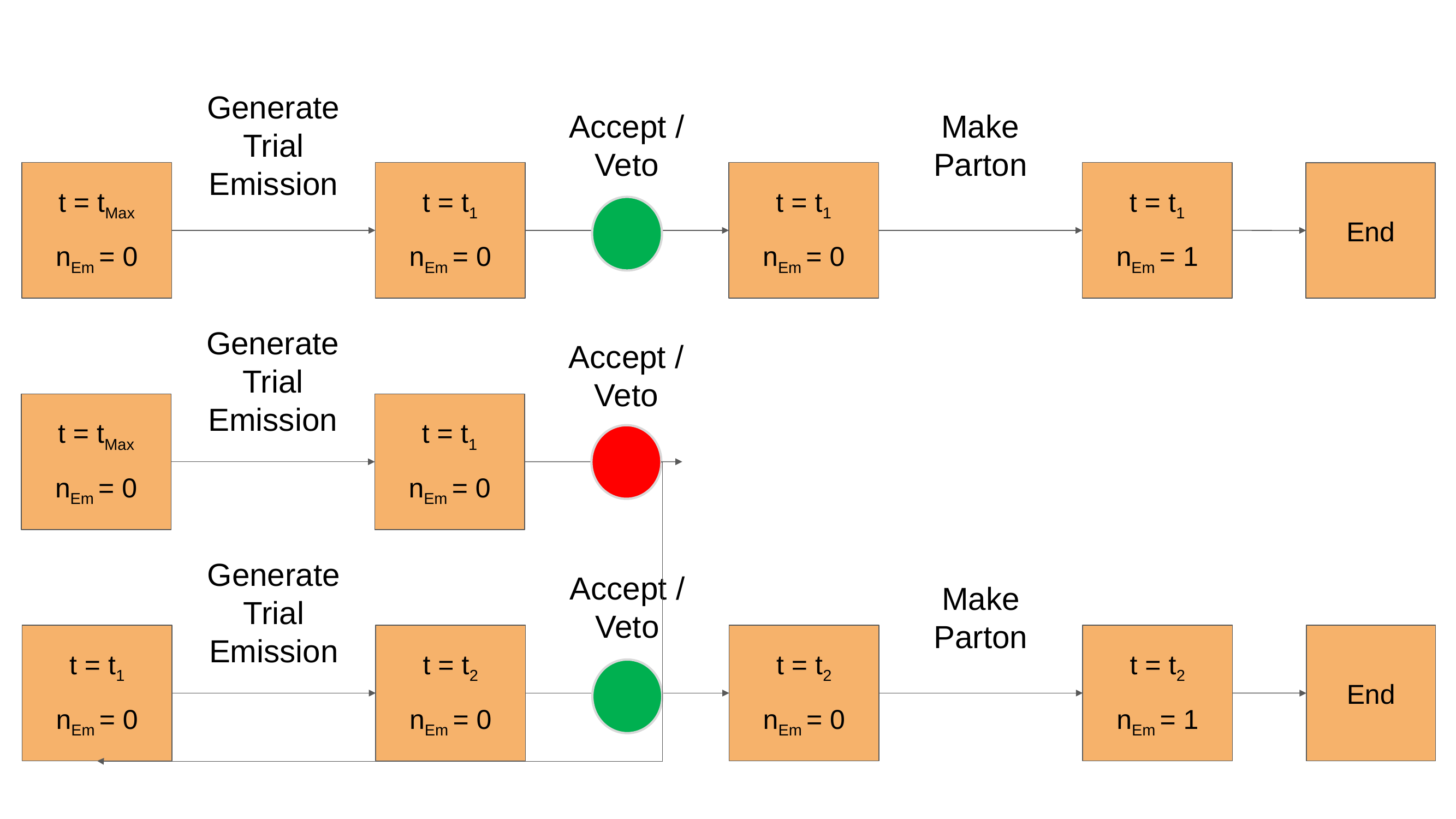

Accept / Veto
Make Parton
Generate
Trial Emission
t = tMax
nEm = 0
t = t1
nEm = 0
t = t1
nEm = 0
t = t1
nEm = 1
End

Accept / Veto
Generate
Trial Emission
t = tMax
nEm = 0
t = t1
nEm = 0

Accept / Veto
Generate
Trial Emission
Make Parton
t = t1
nEm = 0
t = t2
nEm = 0
t = t2
nEm = 0
t = t2
nEm = 1
End